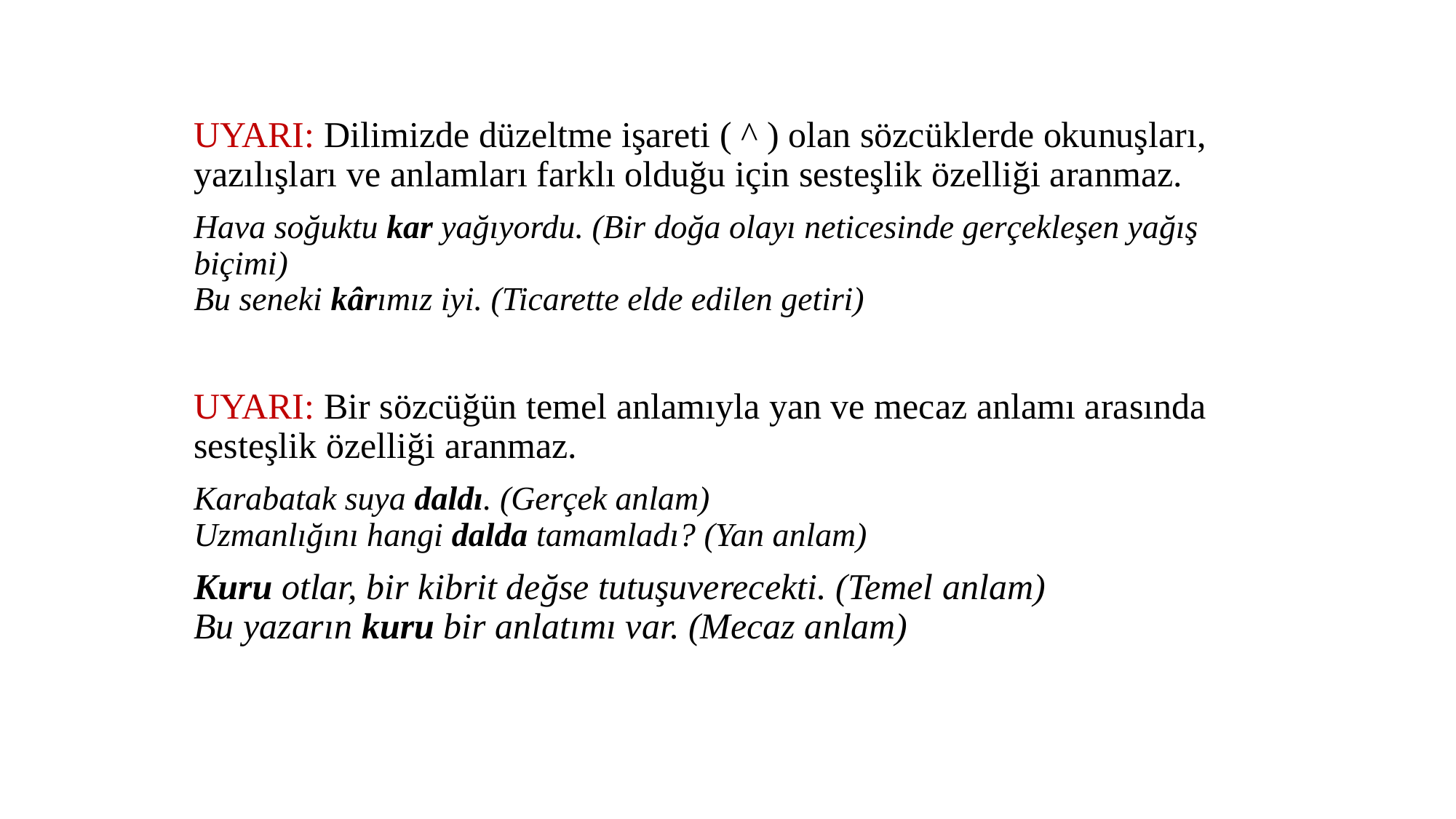

UYARI: Dilimizde düzeltme işareti ( ^ ) olan sözcüklerde okunuşları, yazılışları ve anlamları farklı olduğu için sesteşlik özelliği aranmaz.
Hava soğuktu kar yağıyordu. (Bir doğa olayı neticesinde gerçekleşen yağış biçimi)
Bu seneki kârımız iyi. (Ticarette elde edilen getiri)

UYARI: Bir sözcüğün temel anlamıyla yan ve mecaz anlamı arasında sesteşlik özelliği aranmaz.
Karabatak suya daldı. (Gerçek anlam)
Uzmanlığını hangi dalda tamamladı? (Yan anlam)
Kuru otlar, bir kibrit değse tutuşuverecekti. (Temel anlam)
Bu yazarın kuru bir anlatımı var. (Mecaz anlam)